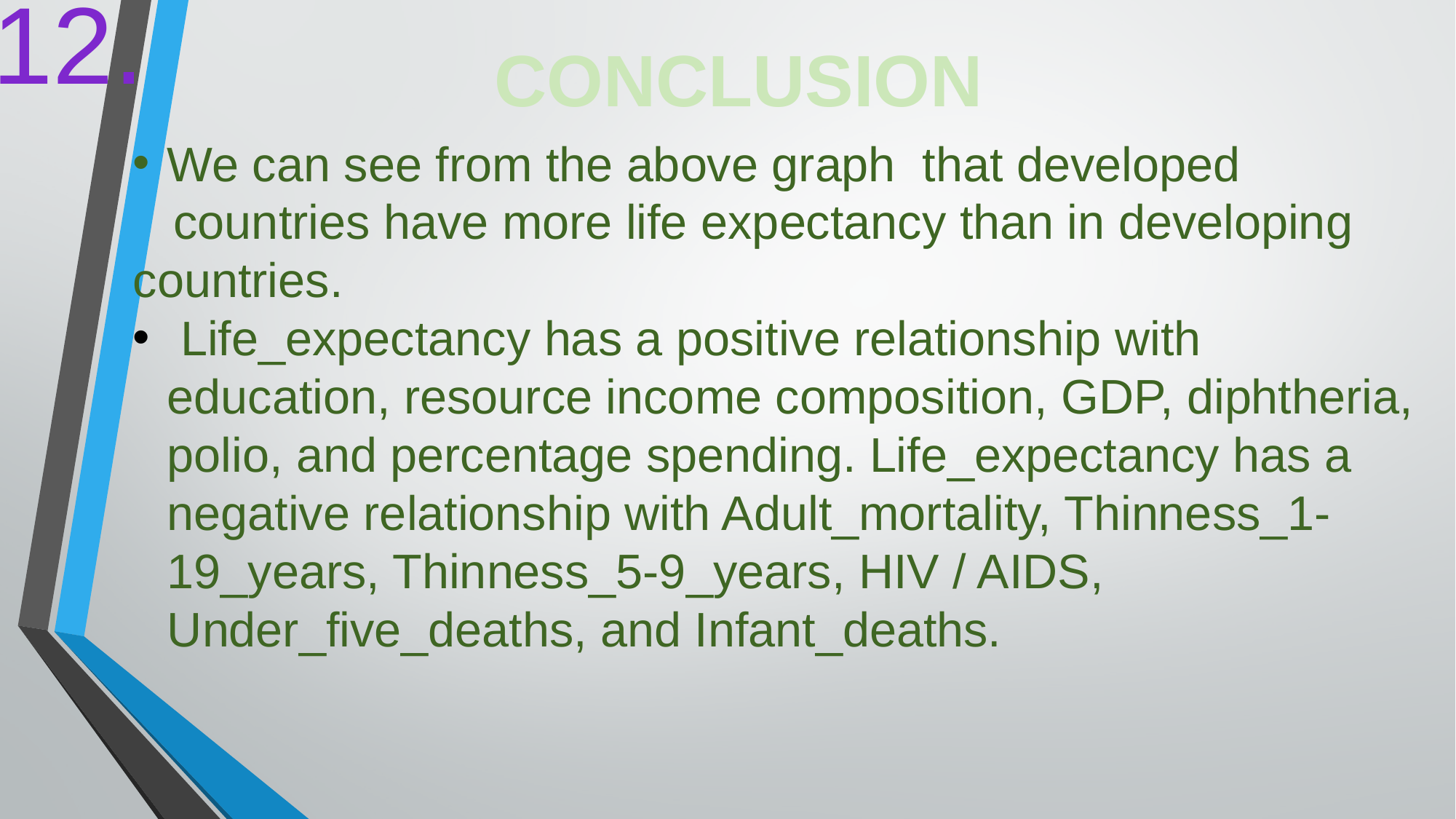

12.
CONCLUSION
We can see from the above graph  that developed
   countries have more life expectancy than in developing countries.
 Life_expectancy has a positive relationship with education, resource income composition, GDP, diphtheria, polio, and percentage spending. Life_expectancy has a negative relationship with Adult_mortality, Thinness_1-19_years, Thinness_5-9_years, HIV / AIDS, Under_five_deaths, and Infant_deaths.